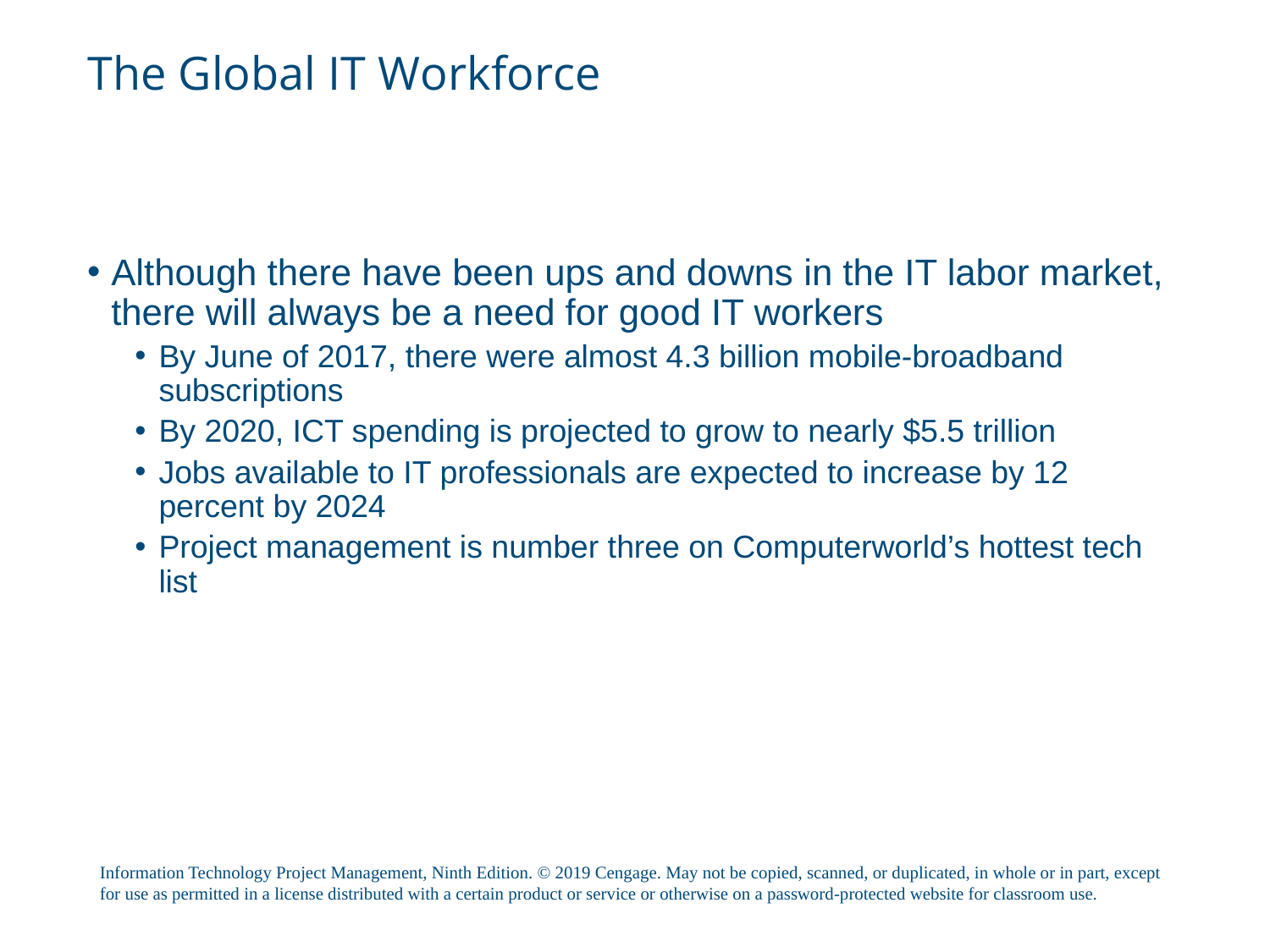

# The Global IT Workforce
Although there have been ups and downs in the IT labor market, there will always be a need for good IT workers
By June of 2017, there were almost 4.3 billion mobile-broadband subscriptions
By 2020, ICT spending is projected to grow to nearly $5.5 trillion
Jobs available to IT professionals are expected to increase by 12 percent by 2024
Project management is number three on Computerworld’s hottest tech list
Information Technology Project Management, Ninth Edition. © 2019 Cengage. May not be copied, scanned, or duplicated, in whole or in part, except for use as permitted in a license distributed with a certain product or service or otherwise on a password-protected website for classroom use.